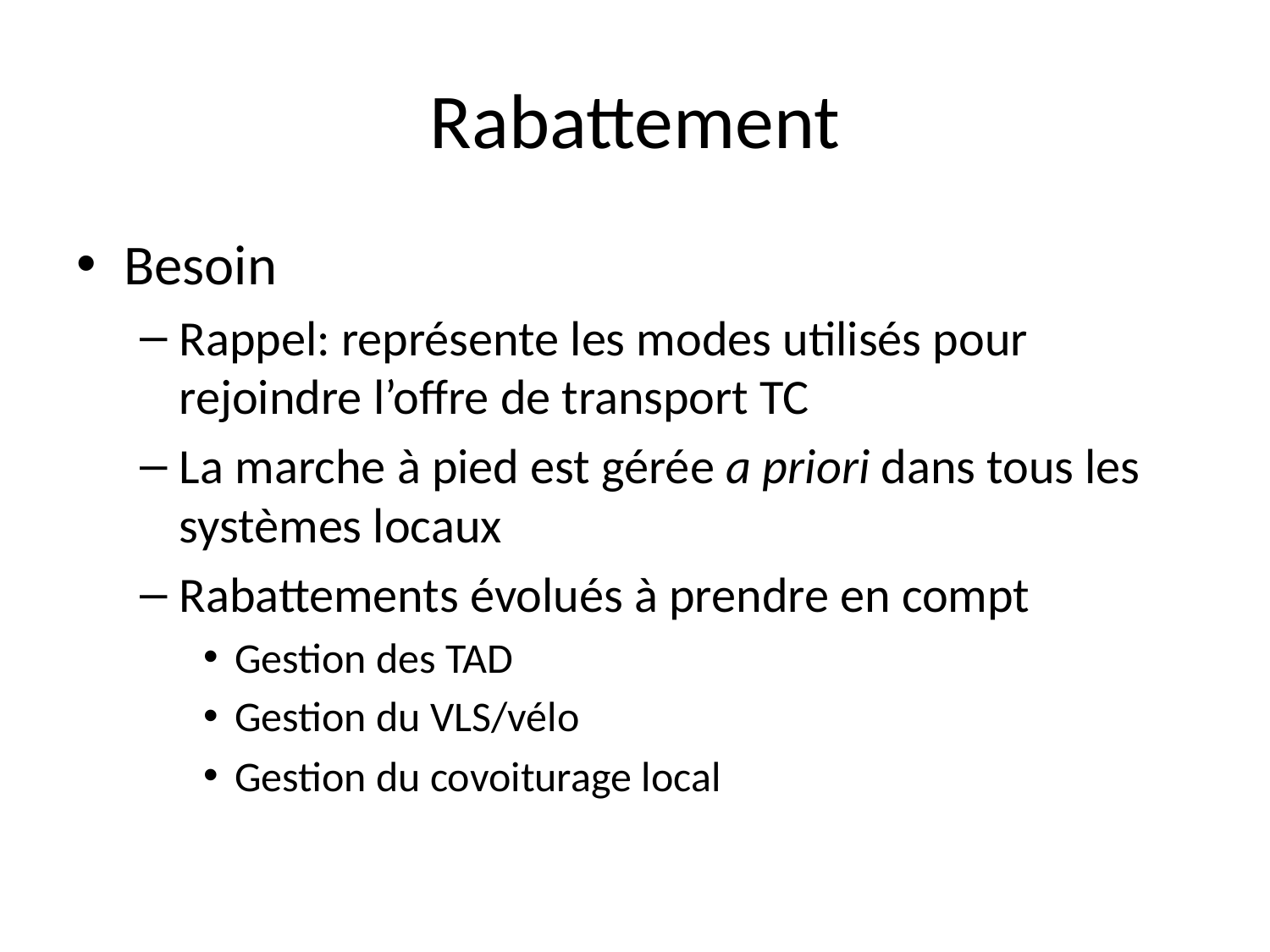

# Rabattement
Besoin
Rappel: représente les modes utilisés pour rejoindre l’offre de transport TC
La marche à pied est gérée a priori dans tous les systèmes locaux
Rabattements évolués à prendre en compt
Gestion des TAD
Gestion du VLS/vélo
Gestion du covoiturage local